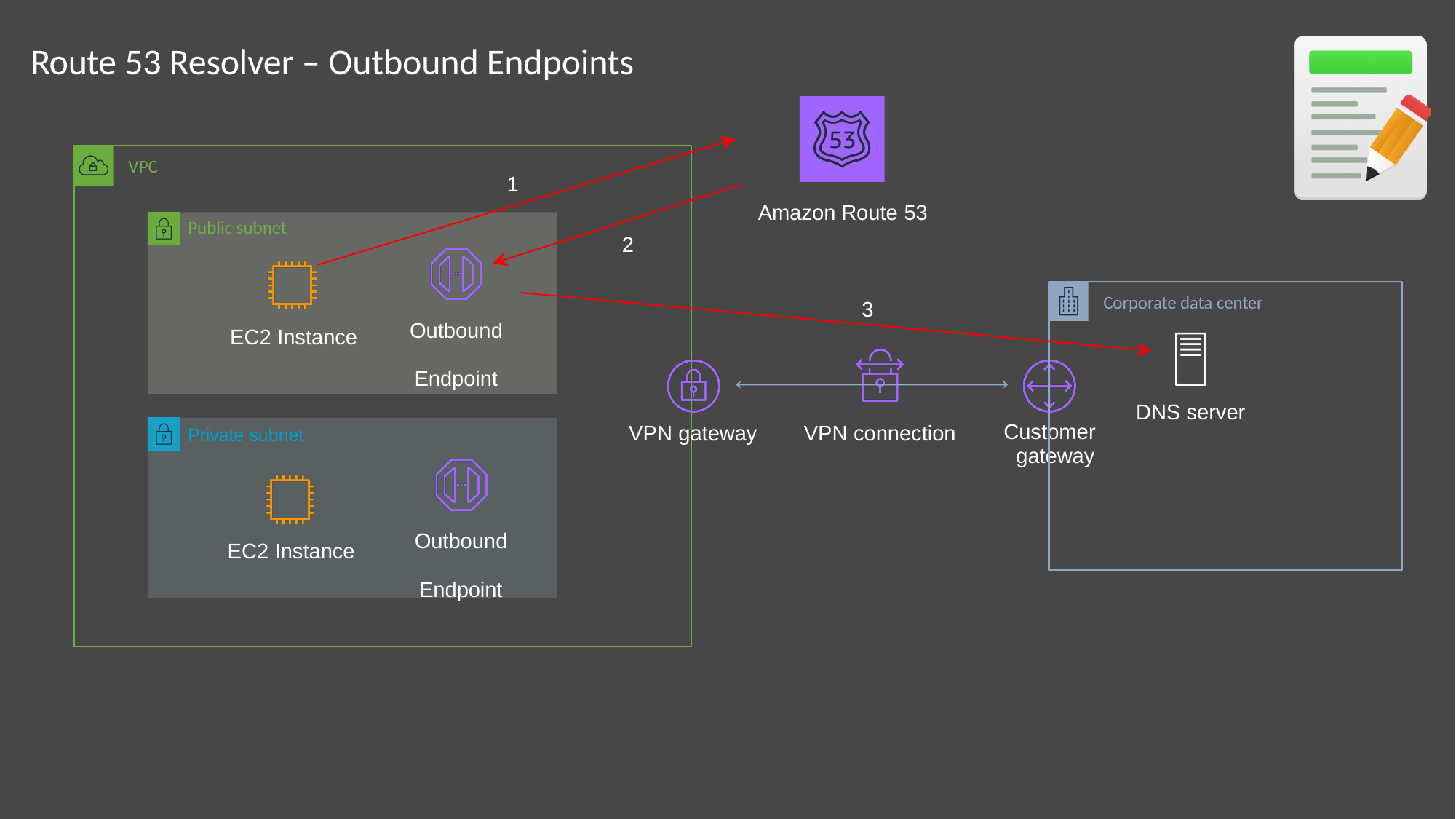

# Route 53 Resolver – Outbound Endpoints

VPC
1

Amazon Route 53

Public subnet
2

Corporate data center

3
Outbound  Endpoint
EC2 Instance

DNS server
Customer  gateway
VPN gateway
VPN connection

Private subnet

Outbound  Endpoint
EC2 Instance